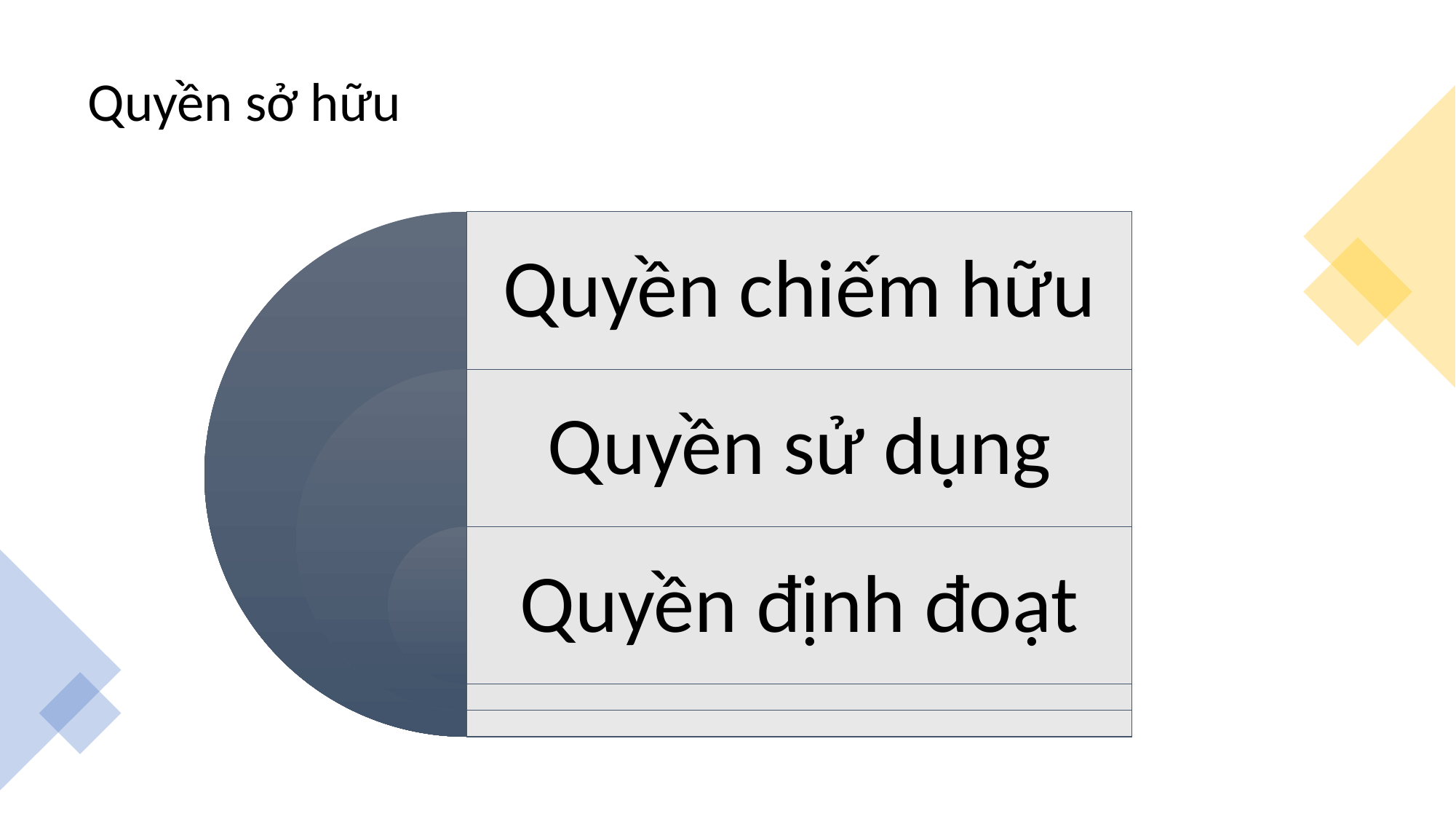

# Quyền sở hữu

Quyền chiếm hữu
Quyền sử dụng
Quyền định đoạt